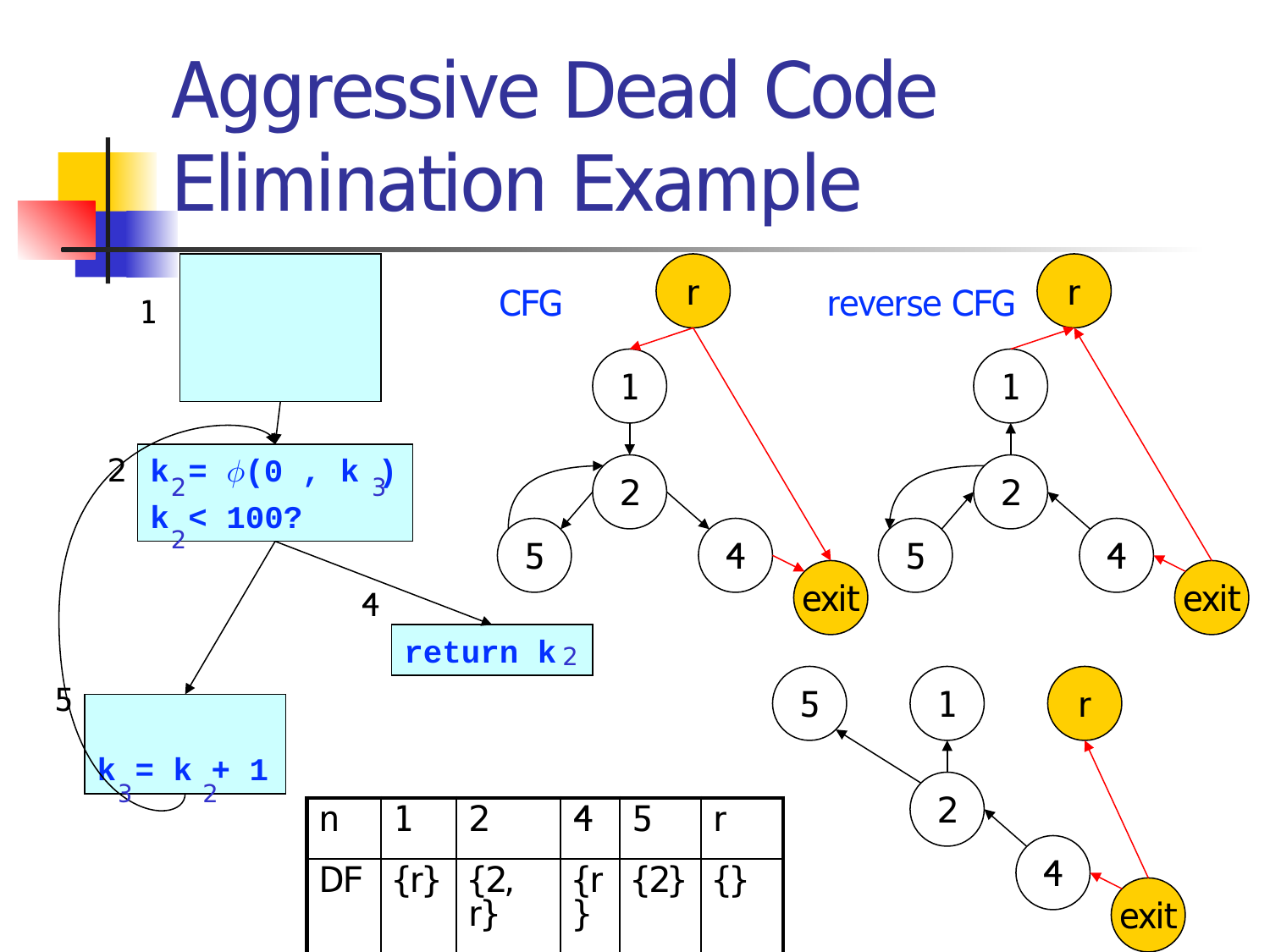

# Aggressive Dead Code Elimination Example

r
r
CFG
reverse CFG
1
1
1
2
k = 𝜙(0 , k )
k < 100?
2
2
2
3
2
5
4
5
4
exit
exit
4
return k
2
5
1
r
5

k = k + 1
3
2
2
| n | 1 | 2 | 4 | 5 | r |
| --- | --- | --- | --- | --- | --- |
| DF | {r} | {2, r} | {r} | {2} | {} |
4
exit